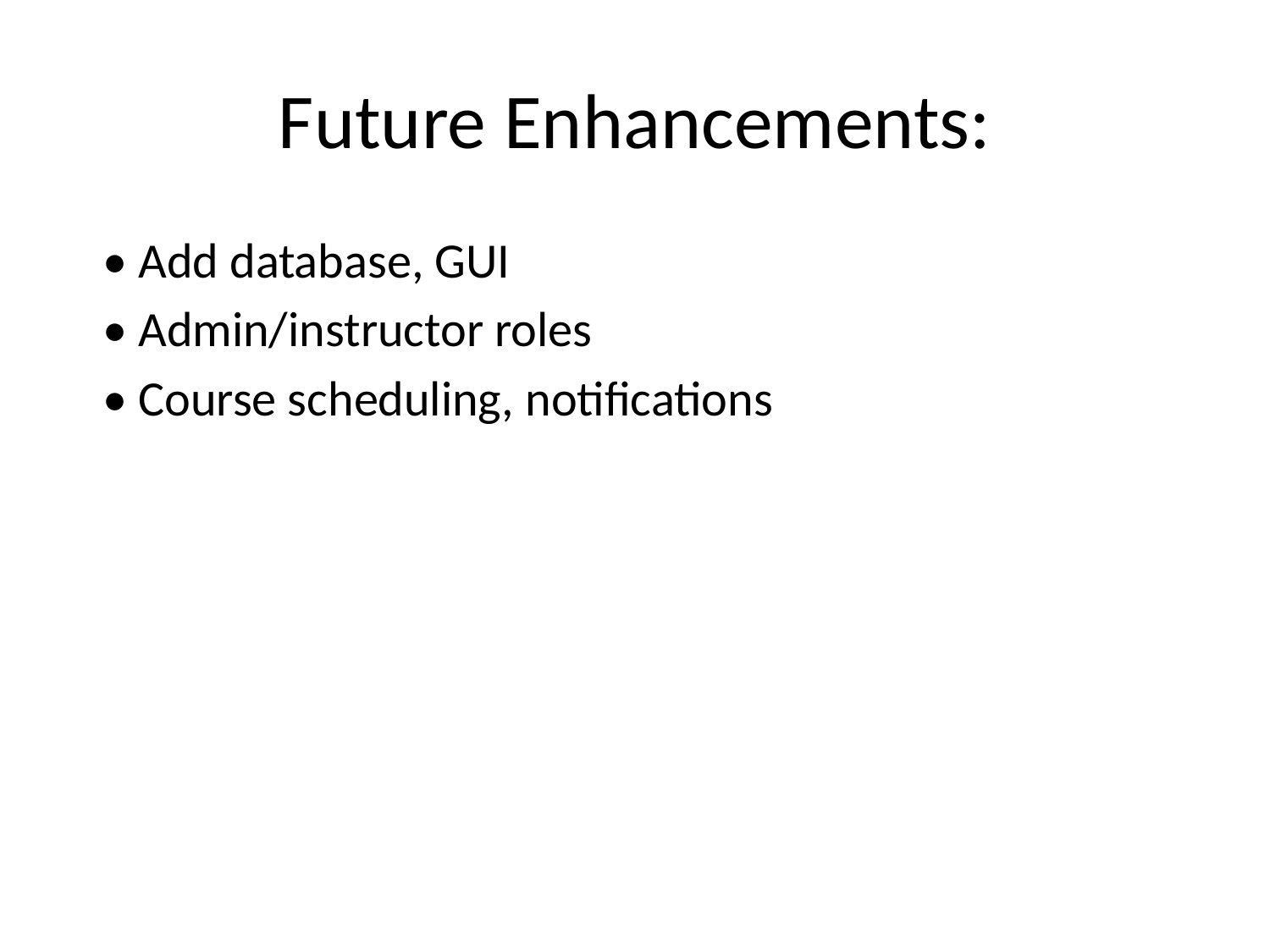

# Future Enhancements:
• Add database, GUI
• Admin/instructor roles
• Course scheduling, notifications